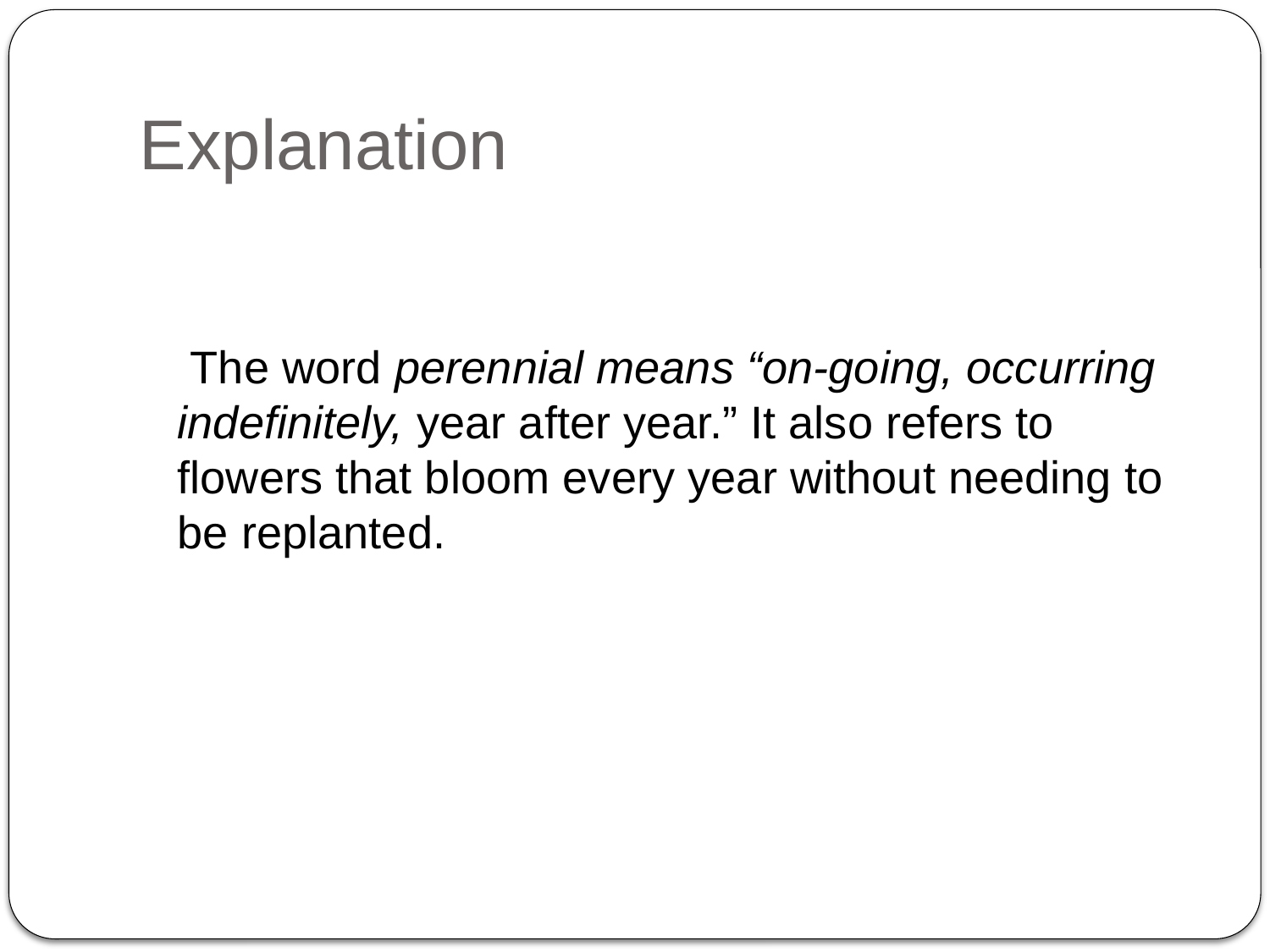

# Explanation

    The word perennial means “on-going, occurring indefinitely, year after year.” It also refers to flowers that bloom every year without needing to be replanted.